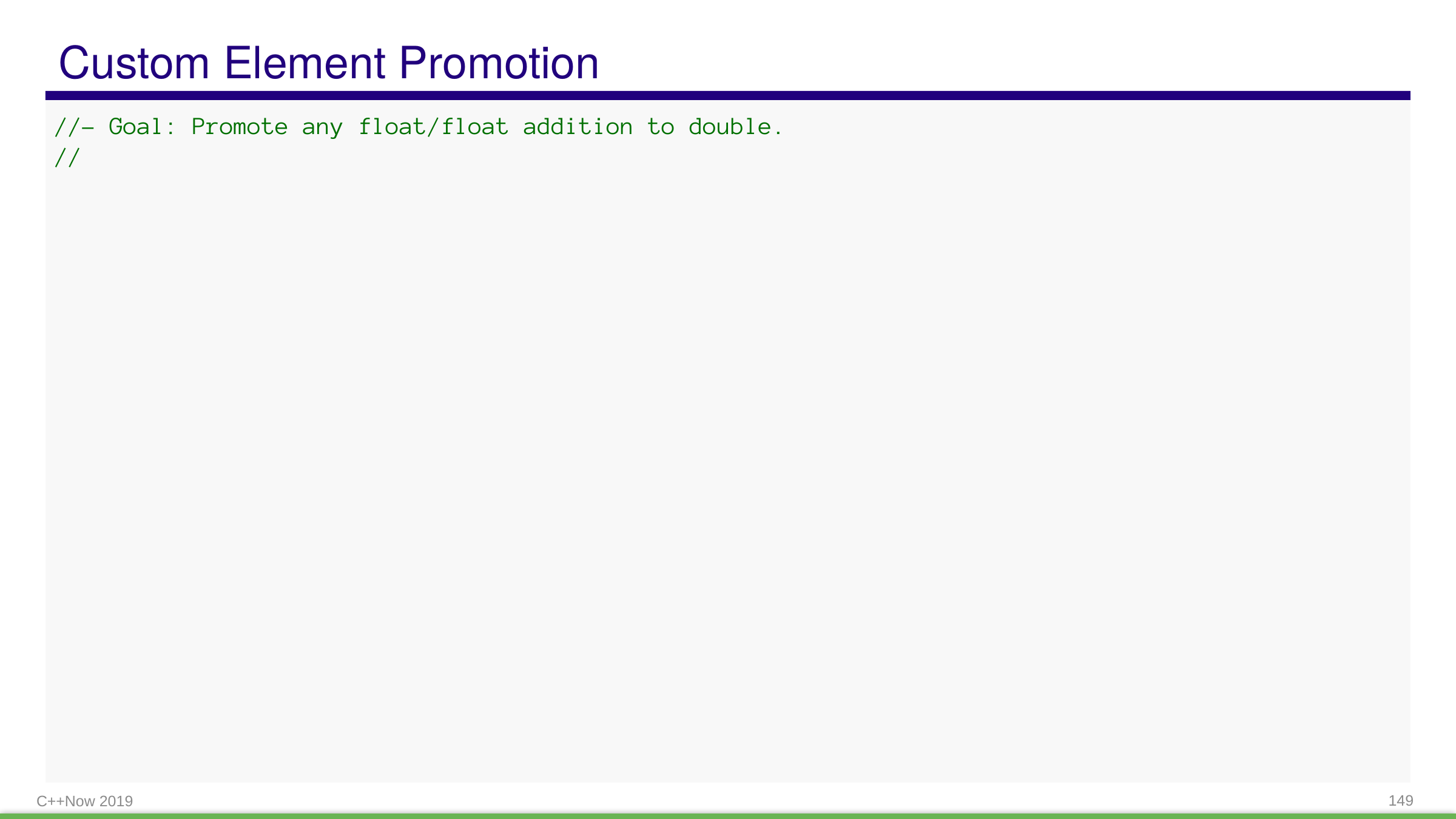

# Custom Element Promotion
//- Goal: Promote any float/float addition to double.
//
C++Now 2019
149